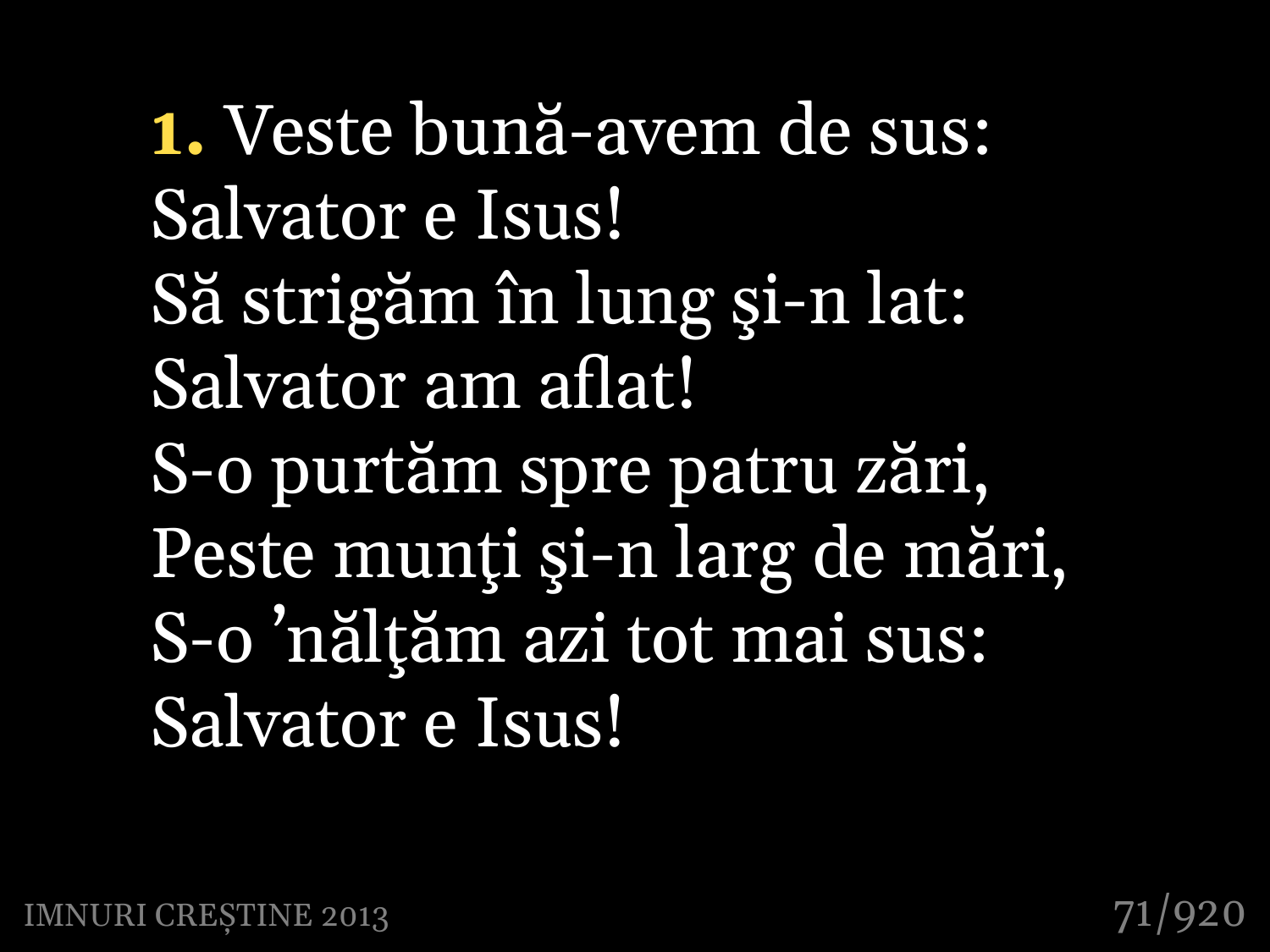

1. Veste bună-avem de sus:
Salvator e Isus!
Să strigăm în lung şi-n lat:
Salvator am aflat!
S-o purtăm spre patru zări,
Peste munţi şi-n larg de mări,
S-o ’nălţăm azi tot mai sus:
Salvator e Isus!
71/920
IMNURI CREȘTINE 2013